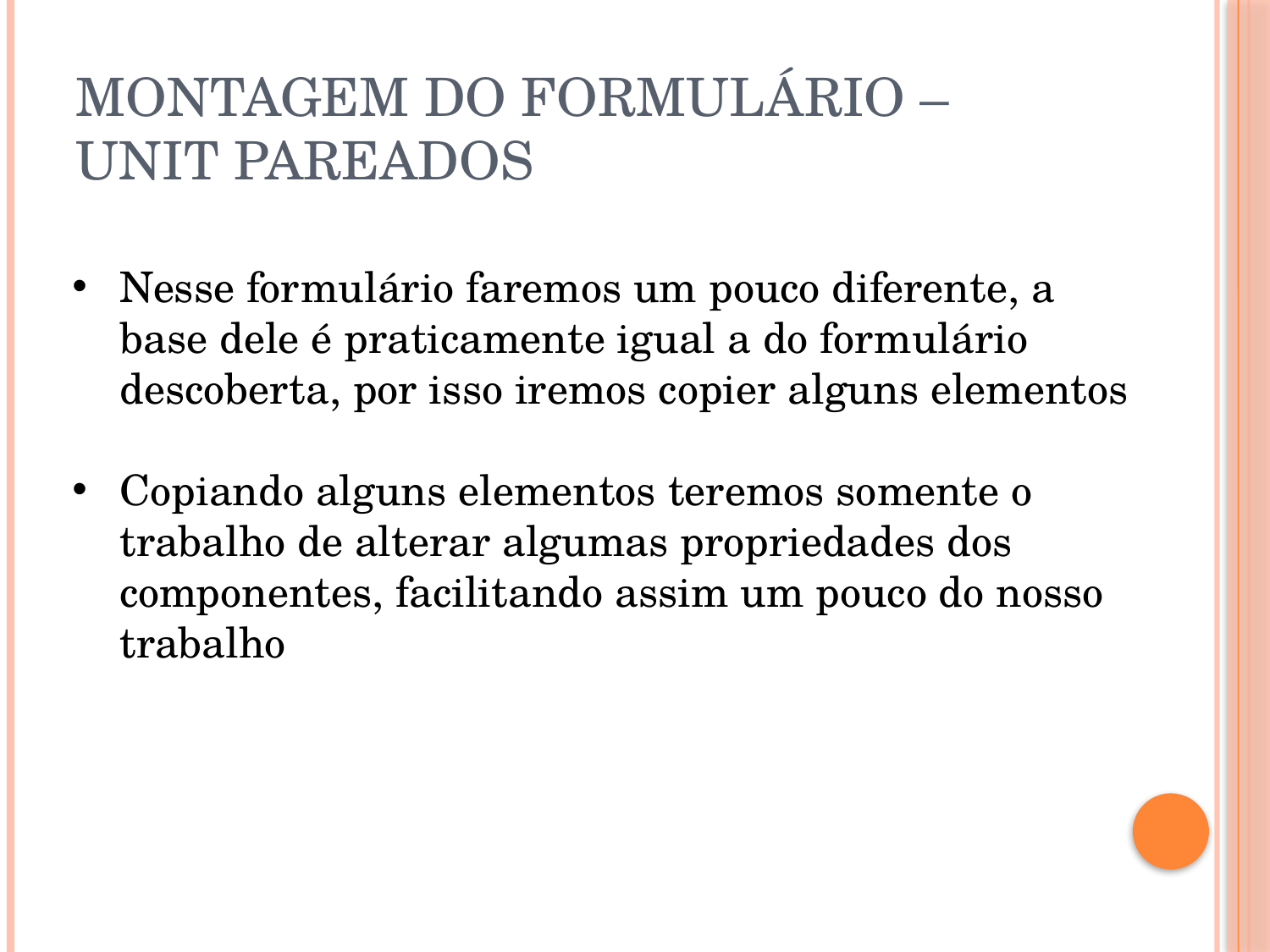

# Montagem do Formulário – Unit pareados
Nesse formulário faremos um pouco diferente, a base dele é praticamente igual a do formulário descoberta, por isso iremos copier alguns elementos

Copiando alguns elementos teremos somente o trabalho de alterar algumas propriedades dos componentes, facilitando assim um pouco do nosso trabalho